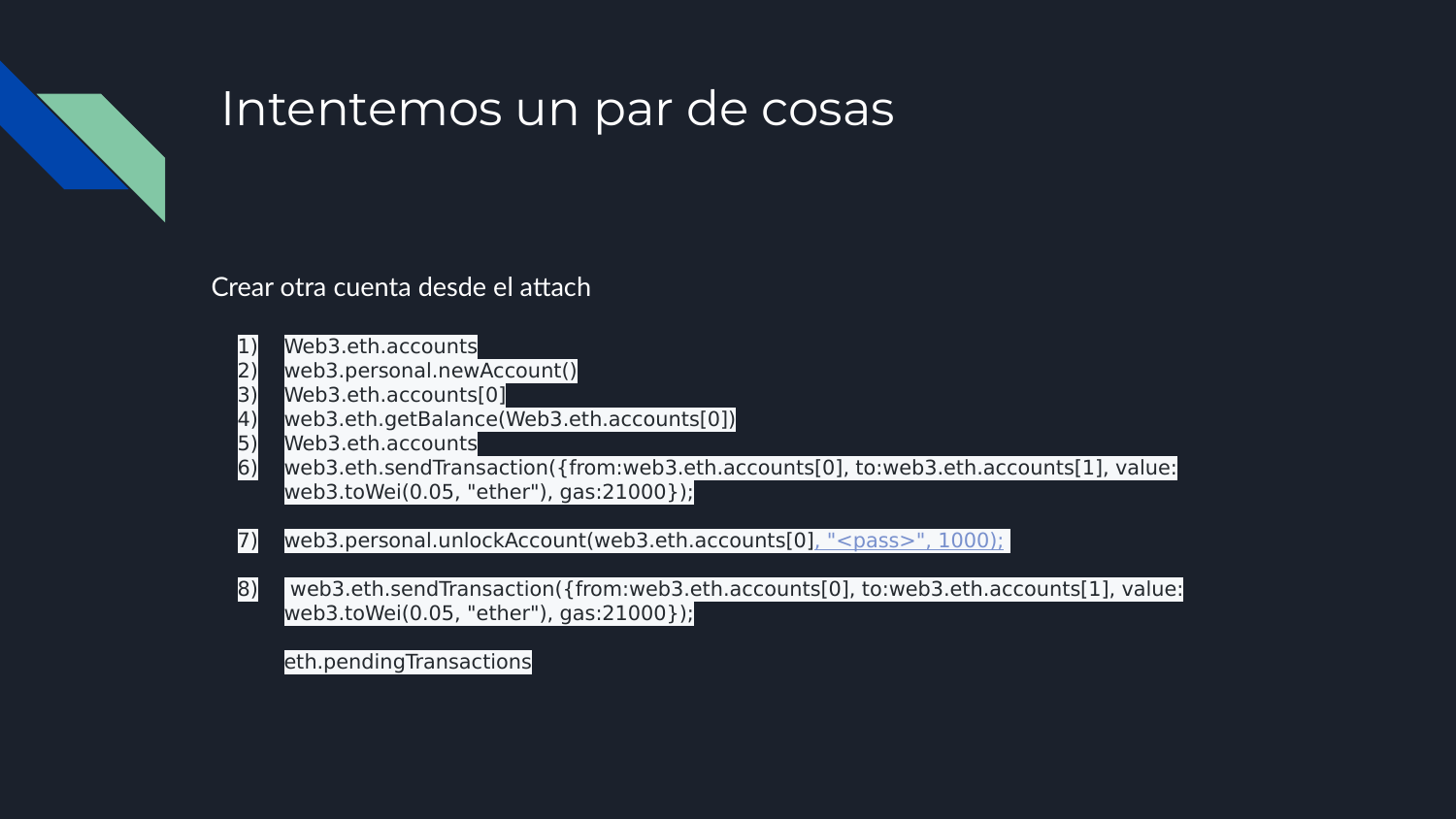

# Intentemos un par de cosas
Crear otra cuenta desde el attach
Web3.eth.accounts
web3.personal.newAccount()
Web3.eth.accounts[0]
web3.eth.getBalance(Web3.eth.accounts[0])
Web3.eth.accounts
web3.eth.sendTransaction({from:web3.eth.accounts[0], to:web3.eth.accounts[1], value: web3.toWei(0.05, "ether"), gas:21000});

web3.personal.unlockAccount(web3.eth.accounts[0], "<pass>", 1000);

 web3.eth.sendTransaction({from:web3.eth.accounts[0], to:web3.eth.accounts[1], value: web3.toWei(0.05, "ether"), gas:21000});

eth.pendingTransactions